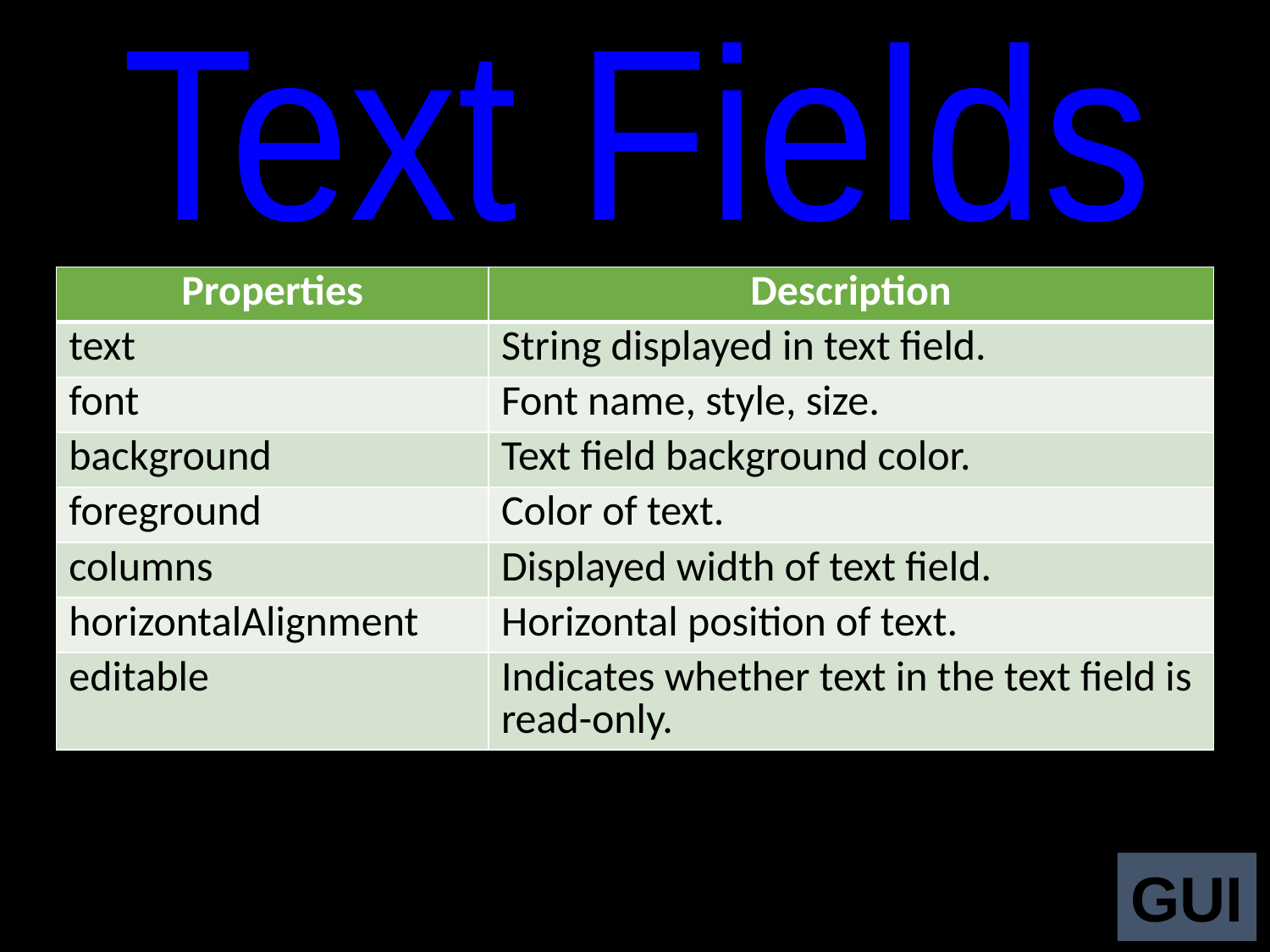

Text Fields
| Properties | Description |
| --- | --- |
| text | String displayed in text field. |
| font | Font name, style, size. |
| background | Text field background color. |
| foreground | Color of text. |
| columns | Displayed width of text field. |
| horizontalAlignment | Horizontal position of text. |
| editable | Indicates whether text in the text field is read-only. |